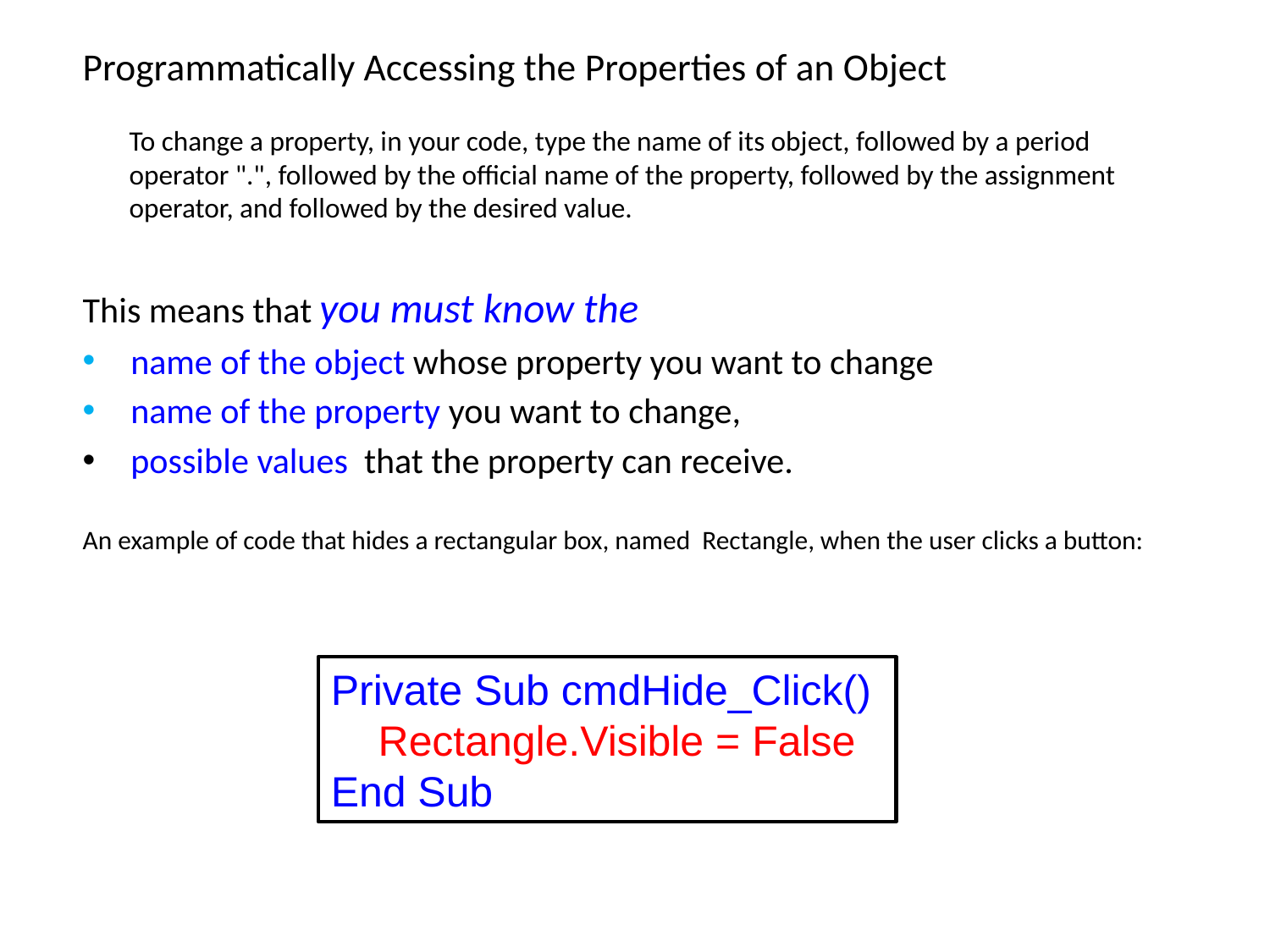

Programmatically Accessing the Properties of an Object

To change a property, in your code, type the name of its object, followed by a period operator ".", followed by the official name of the property, followed by the assignment operator, and followed by the desired value.

This means that you must know the
 name of the object whose property you want to change
 name of the property you want to change,
 possible values  that the property can receive.

An example of code that hides a rectangular box, named  Rectangle, when the user clicks a button:

Private Sub cmdHide_Click()
    Rectangle.Visible = False
End Sub